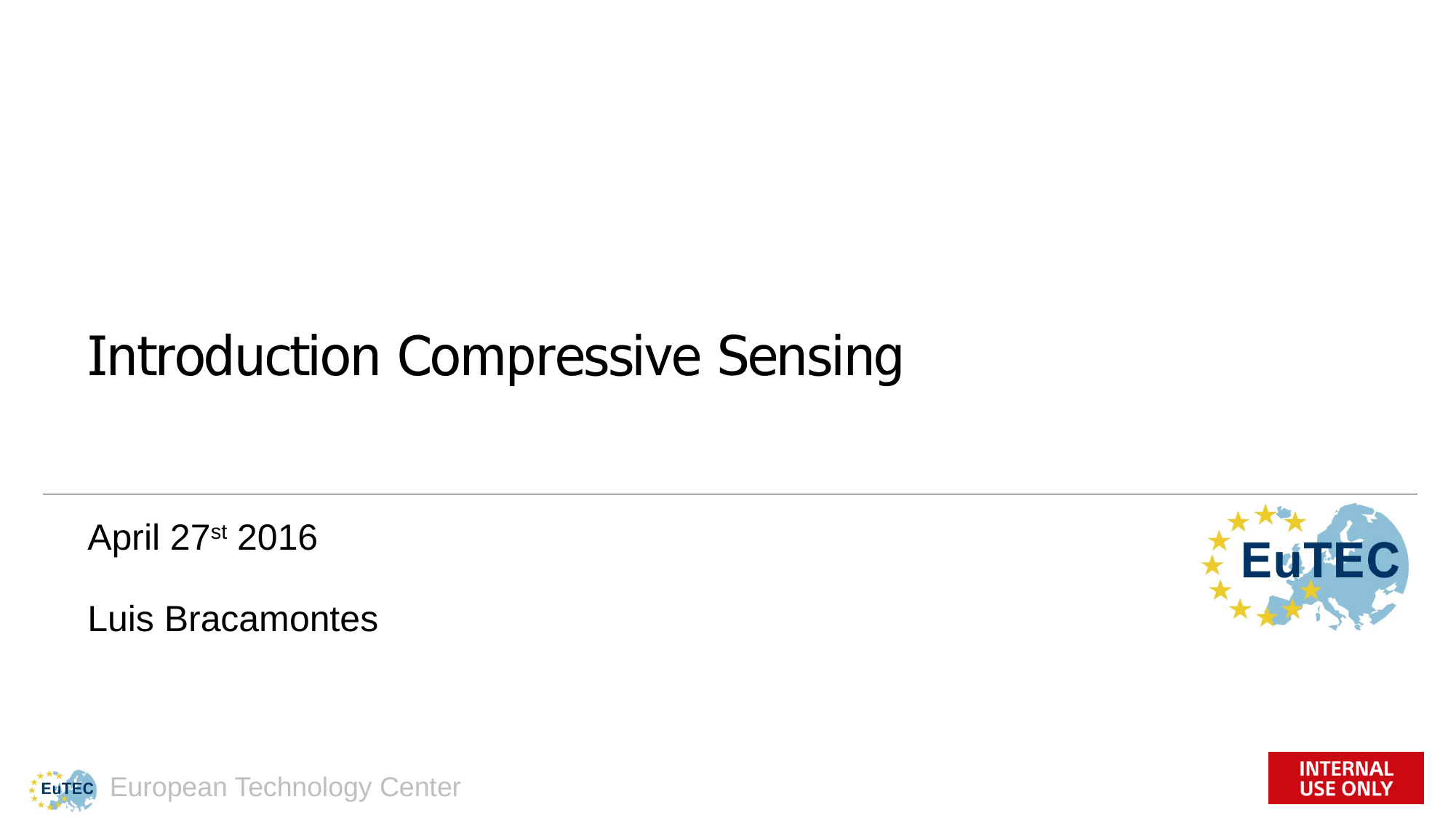

# Introduction Compressive Sensing
April 27st 2016
Luis Bracamontes